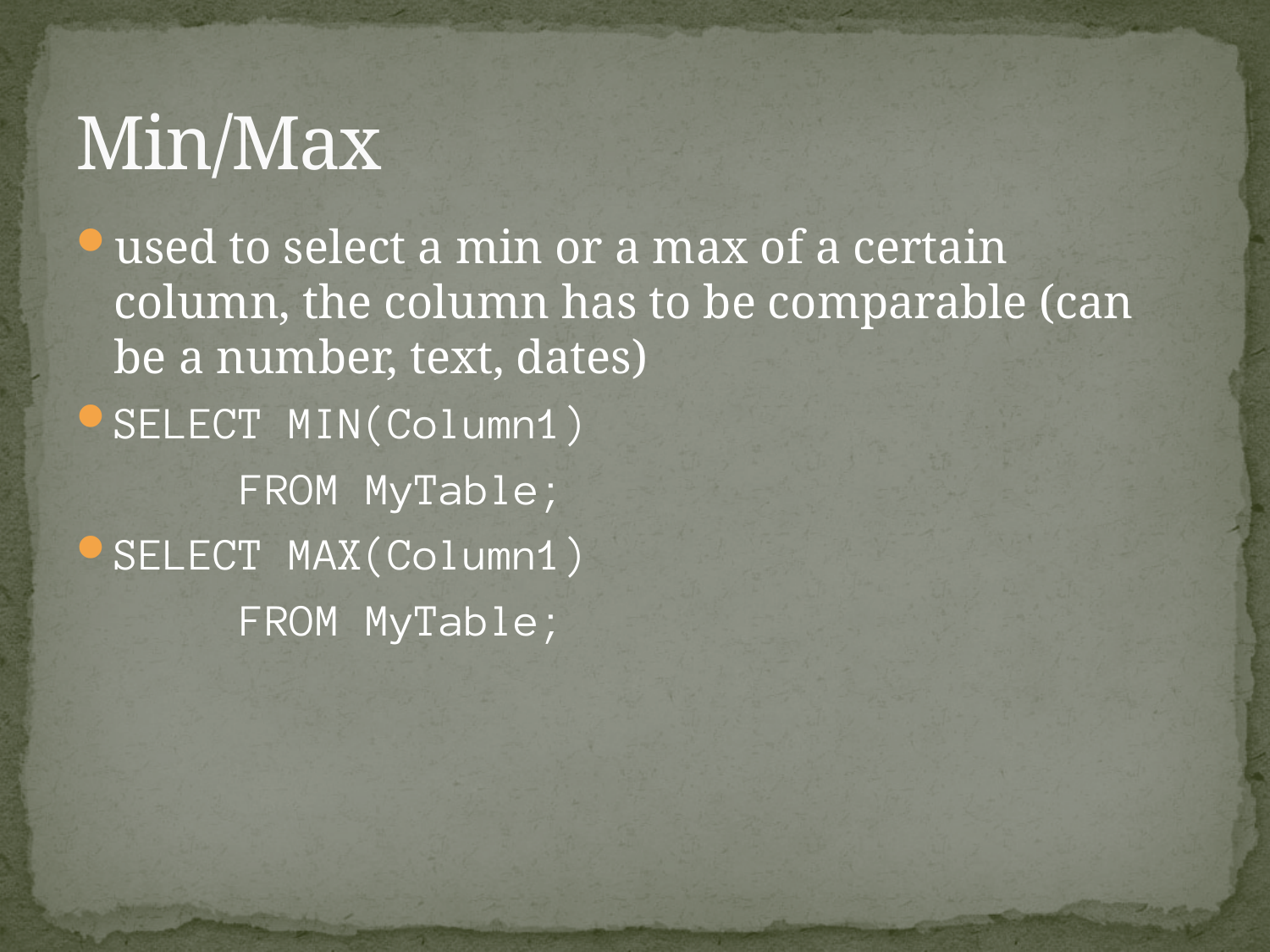

# Min/Max
used to select a min or a max of a certain column, the column has to be comparable (can be a number, text, dates)
SELECT MIN(Column1)
		FROM MyTable;
SELECT MAX(Column1)
		FROM MyTable;